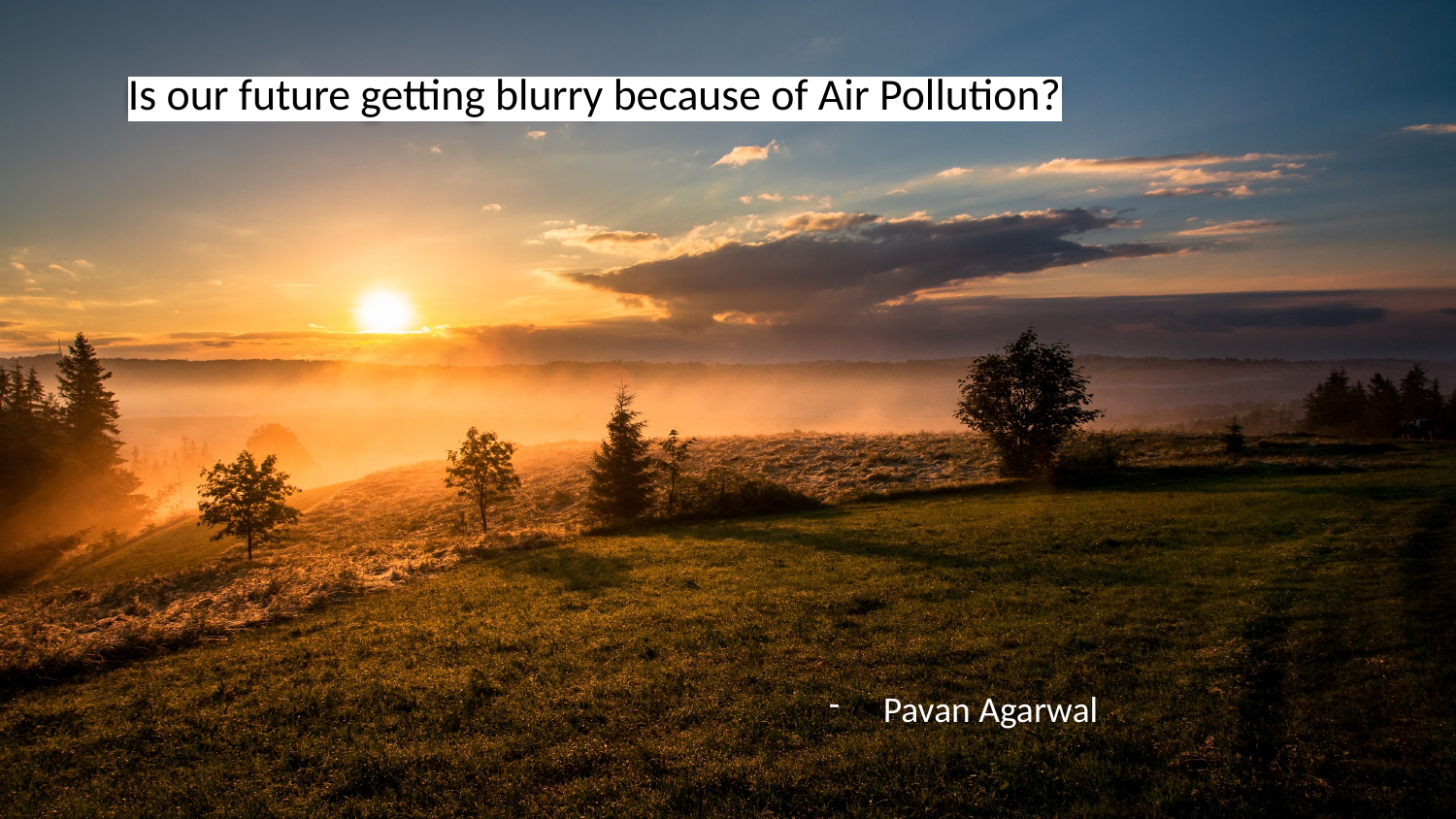

Is our future getting blurry because of Air Pollution?

Pavan Agarwal